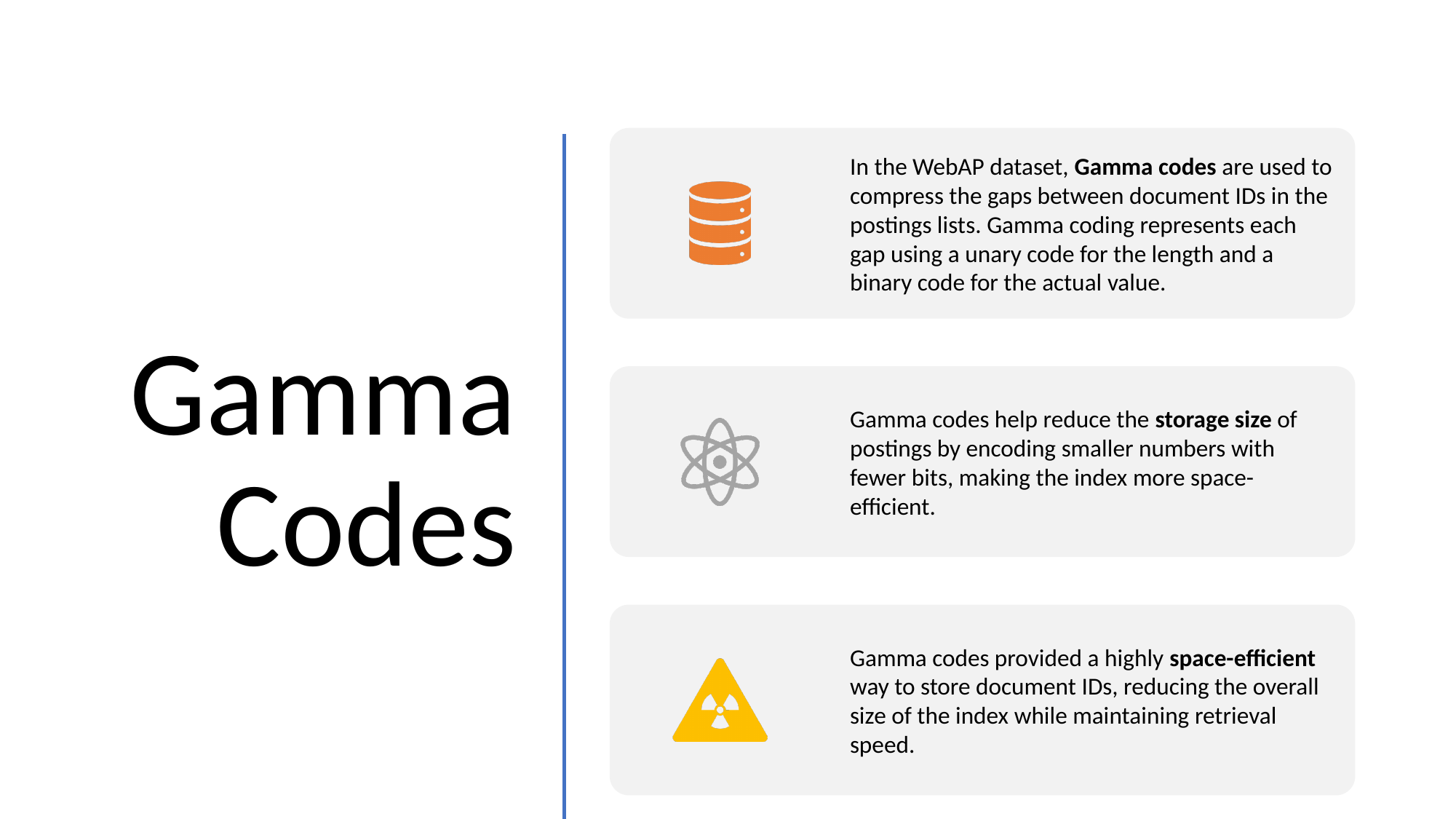

# Gamma Codes
In the WebAP dataset, Gamma codes are used to compress the gaps between document IDs in the postings lists. Gamma coding represents each gap using a unary code for the length and a binary code for the actual value.
Gamma codes help reduce the storage size of postings by encoding smaller numbers with fewer bits, making the index more space-efficient.
Gamma codes provided a highly space-efficient way to store document IDs, reducing the overall size of the index while maintaining retrieval speed.